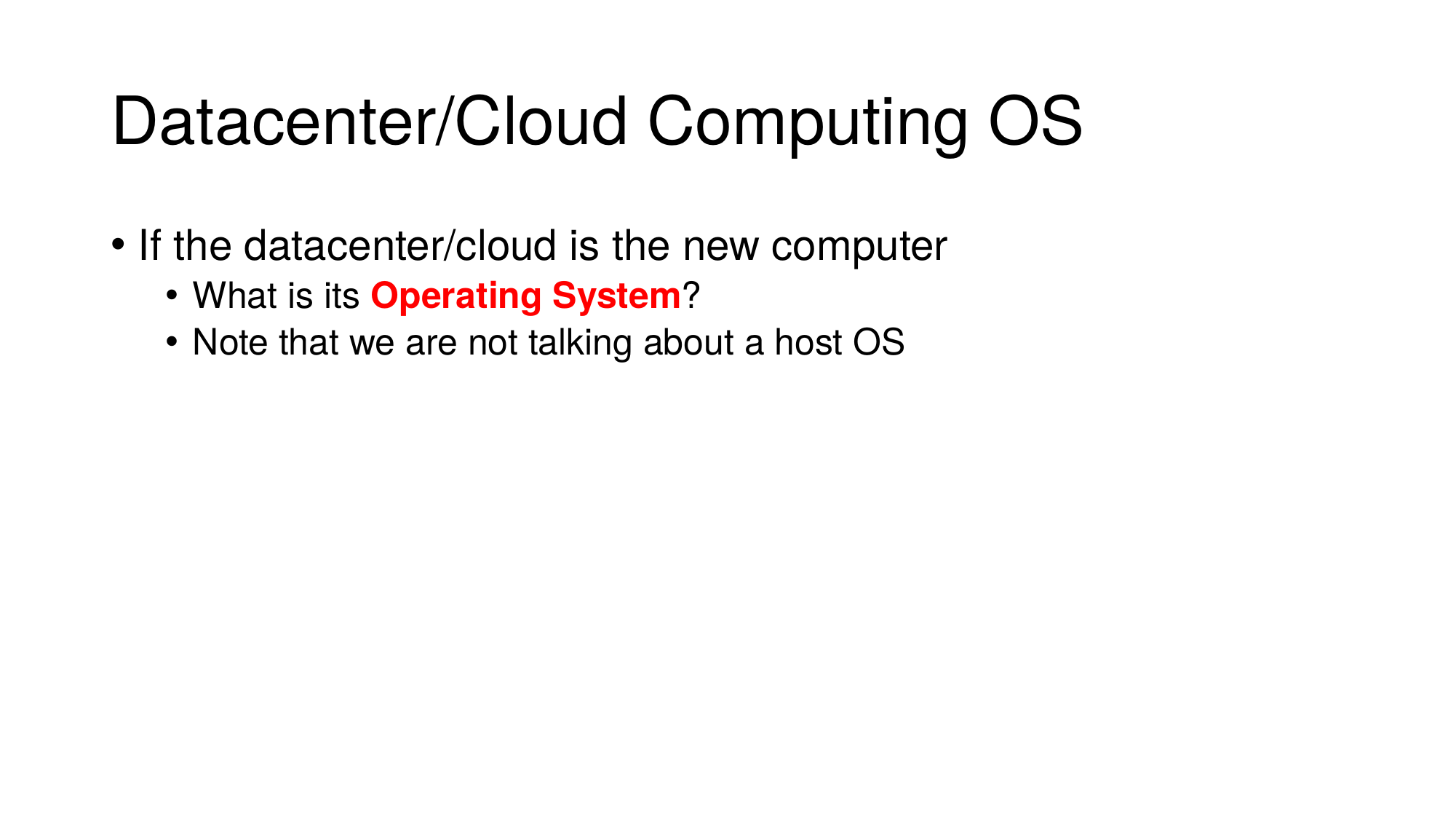

# Datacenter/Cloud Computing OS
If the datacenter/cloud is the new computer
What is its Operating System?
Note that we are not talking about a host OS